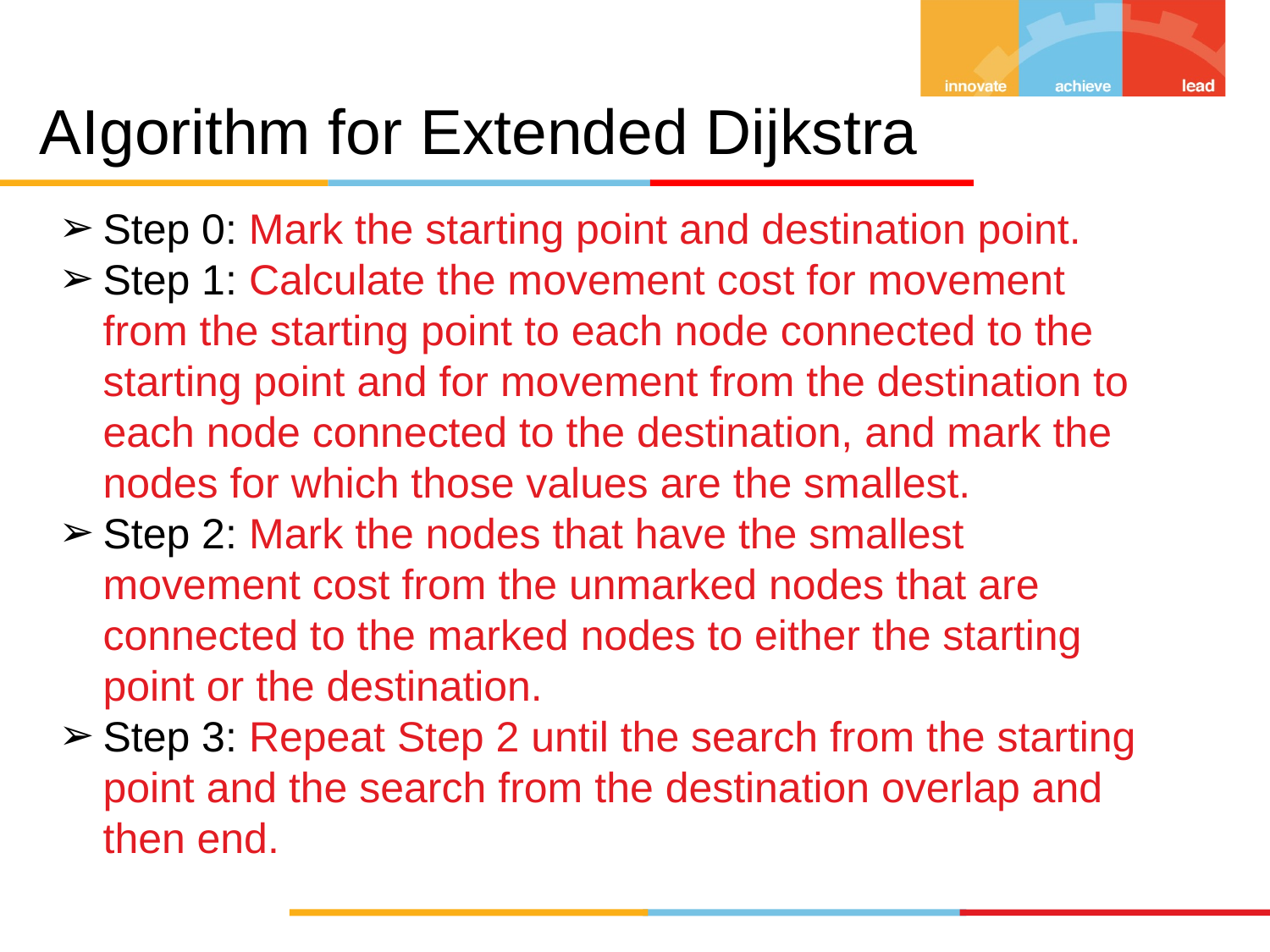

# AIgorithm for Extended Dijkstra
Step 0: Mark the starting point and destination point.
Step 1: Calculate the movement cost for movement from the starting point to each node connected to the starting point and for movement from the destination to each node connected to the destination, and mark the nodes for which those values are the smallest.
Step 2: Mark the nodes that have the smallest movement cost from the unmarked nodes that are connected to the marked nodes to either the starting point or the destination.
Step 3: Repeat Step 2 until the search from the starting point and the search from the destination overlap and then end.